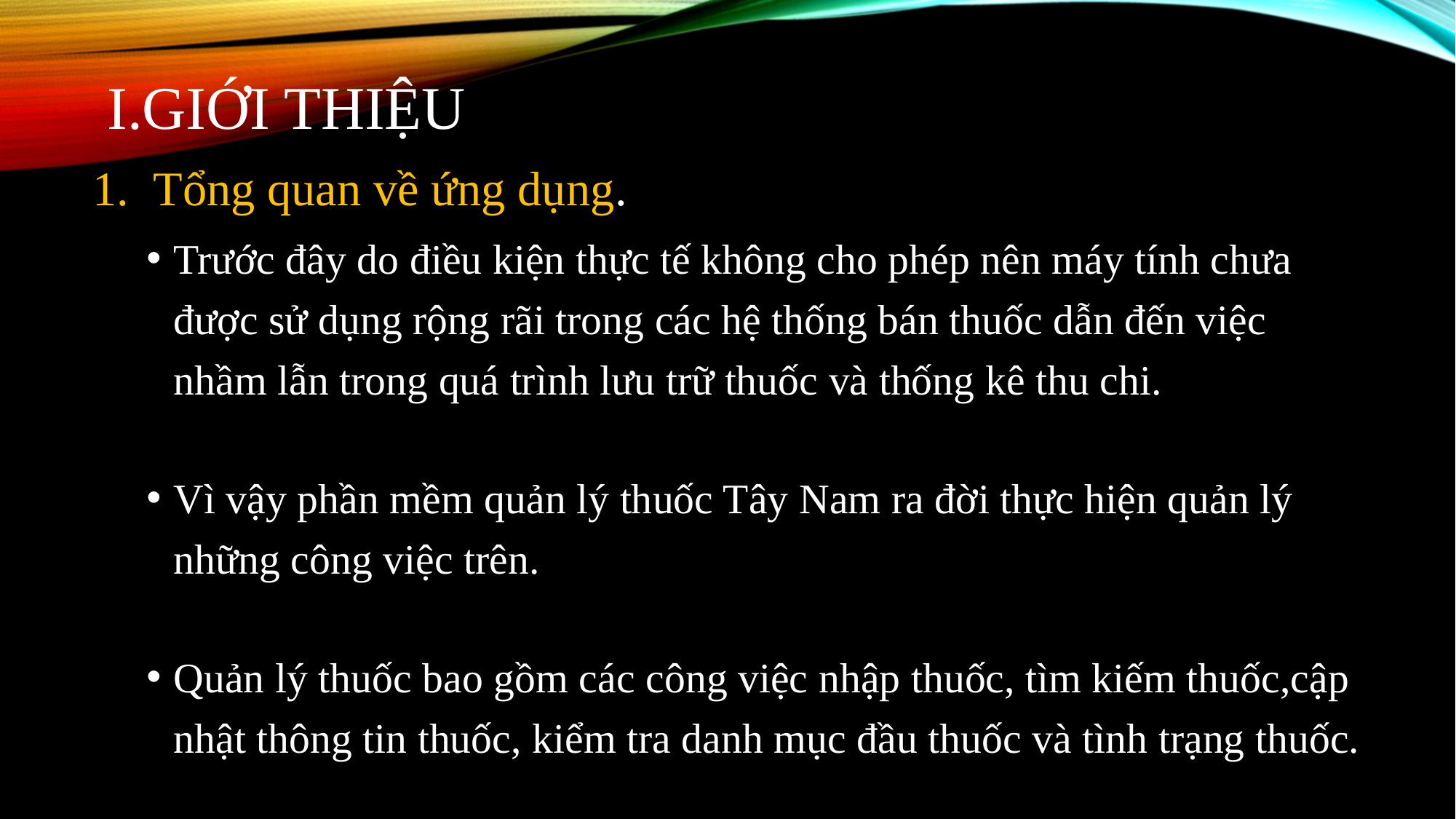

# I.Giới thiệu
Tổng quan về ứng dụng.
Trước đây do điều kiện thực tế không cho phép nên máy tính chưa được sử dụng rộng rãi trong các hệ thống bán thuốc dẫn đến việc nhầm lẫn trong quá trình lưu trữ thuốc và thống kê thu chi.

Vì vậy phần mềm quản lý thuốc Tây Nam ra đời thực hiện quản lý những công việc trên.

Quản lý thuốc bao gồm các công việc nhập thuốc, tìm kiếm thuốc,cập nhật thông tin thuốc, kiểm tra danh mục đầu thuốc và tình trạng thuốc.